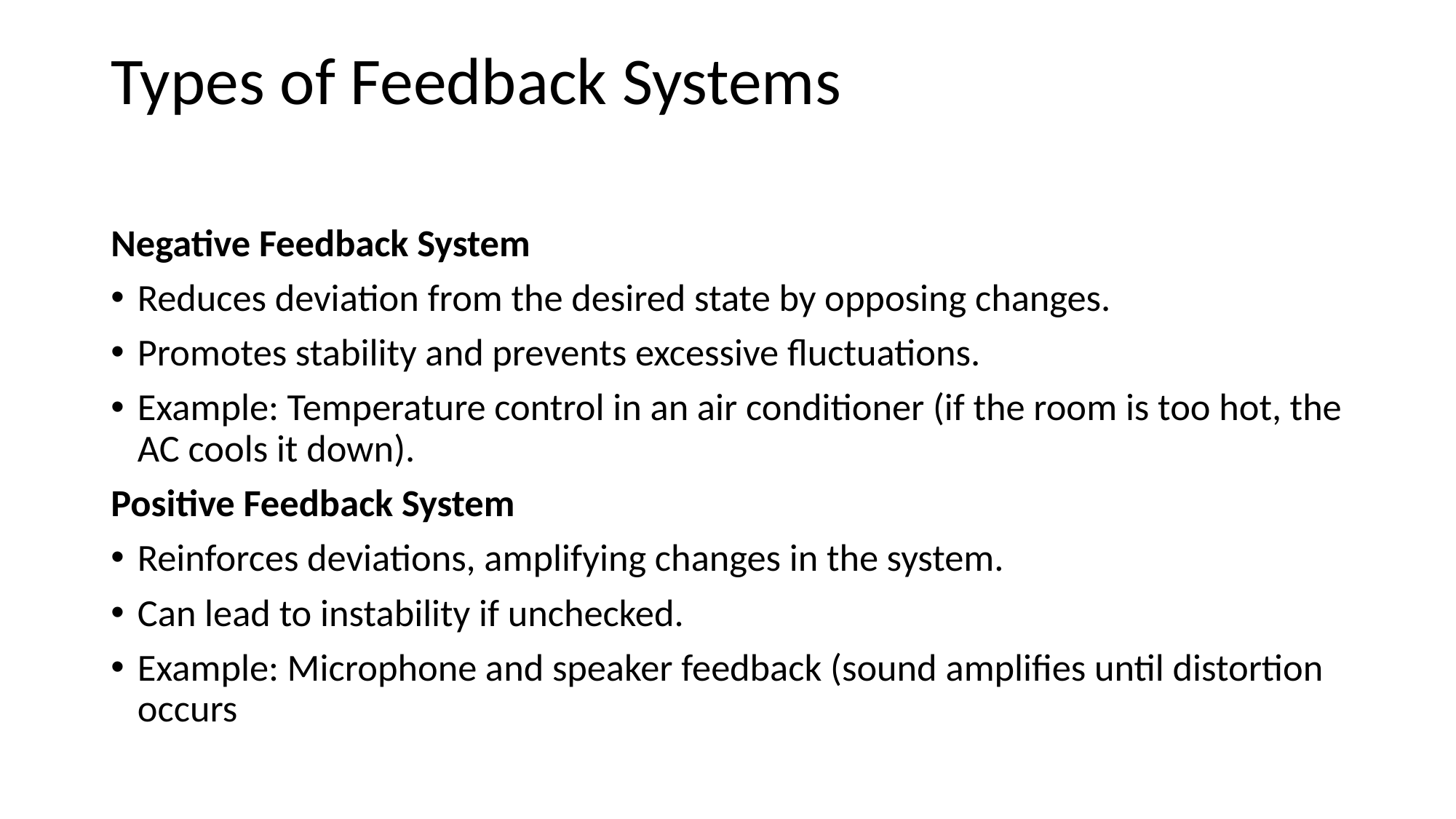

# Types of Feedback Systems
Negative Feedback System
Reduces deviation from the desired state by opposing changes.
Promotes stability and prevents excessive fluctuations.
Example: Temperature control in an air conditioner (if the room is too hot, the AC cools it down).
Positive Feedback System
Reinforces deviations, amplifying changes in the system.
Can lead to instability if unchecked.
Example: Microphone and speaker feedback (sound amplifies until distortion occurs